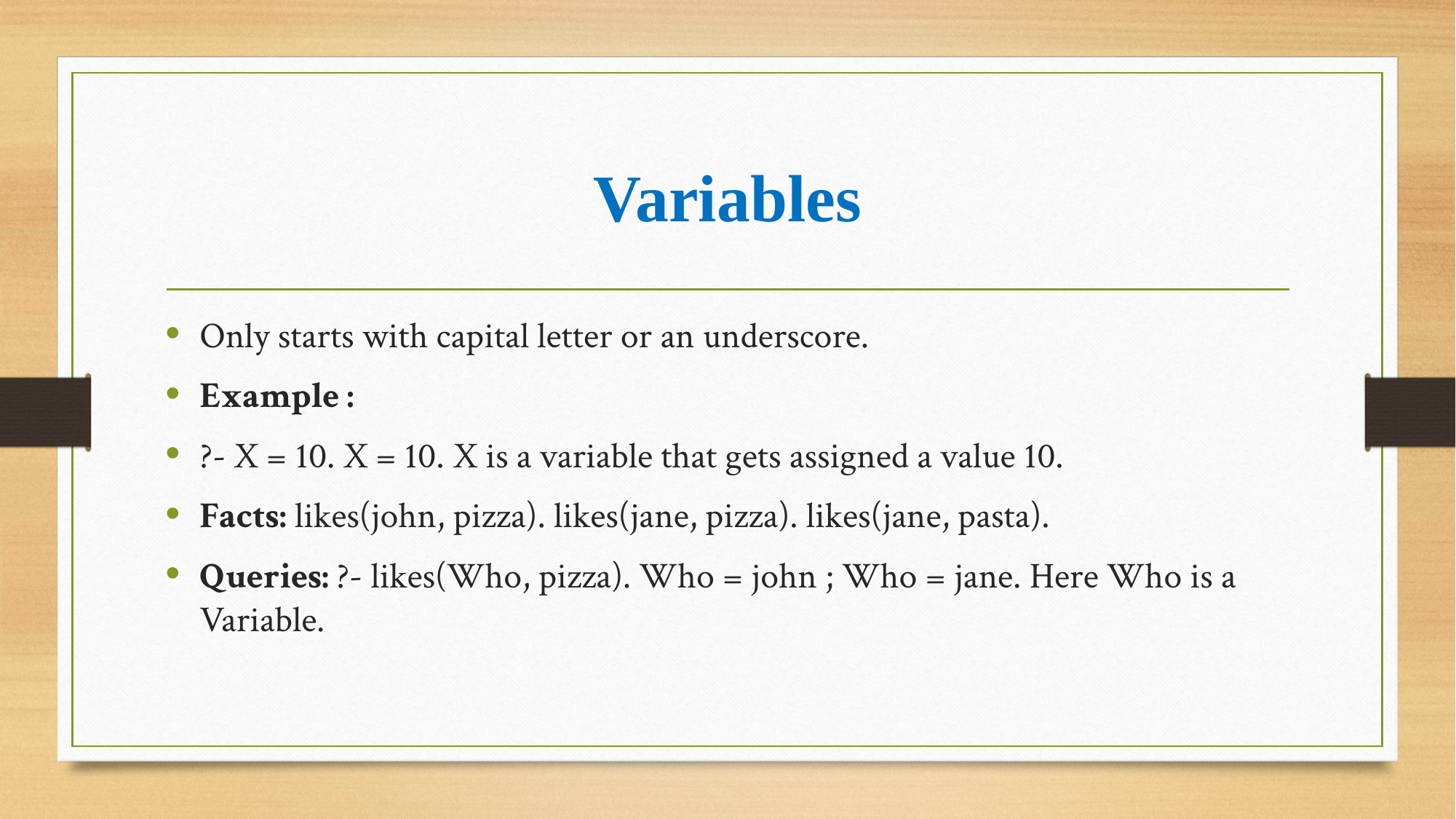

# Variables
Only starts with capital letter or an underscore.
Example :
?- X = 10. X = 10. X is a variable that gets assigned a value 10.
Facts: likes(john, pizza). likes(jane, pizza). likes(jane, pasta).
Queries: ?- likes(Who, pizza). Who = john ; Who = jane. Here Who is a Variable.